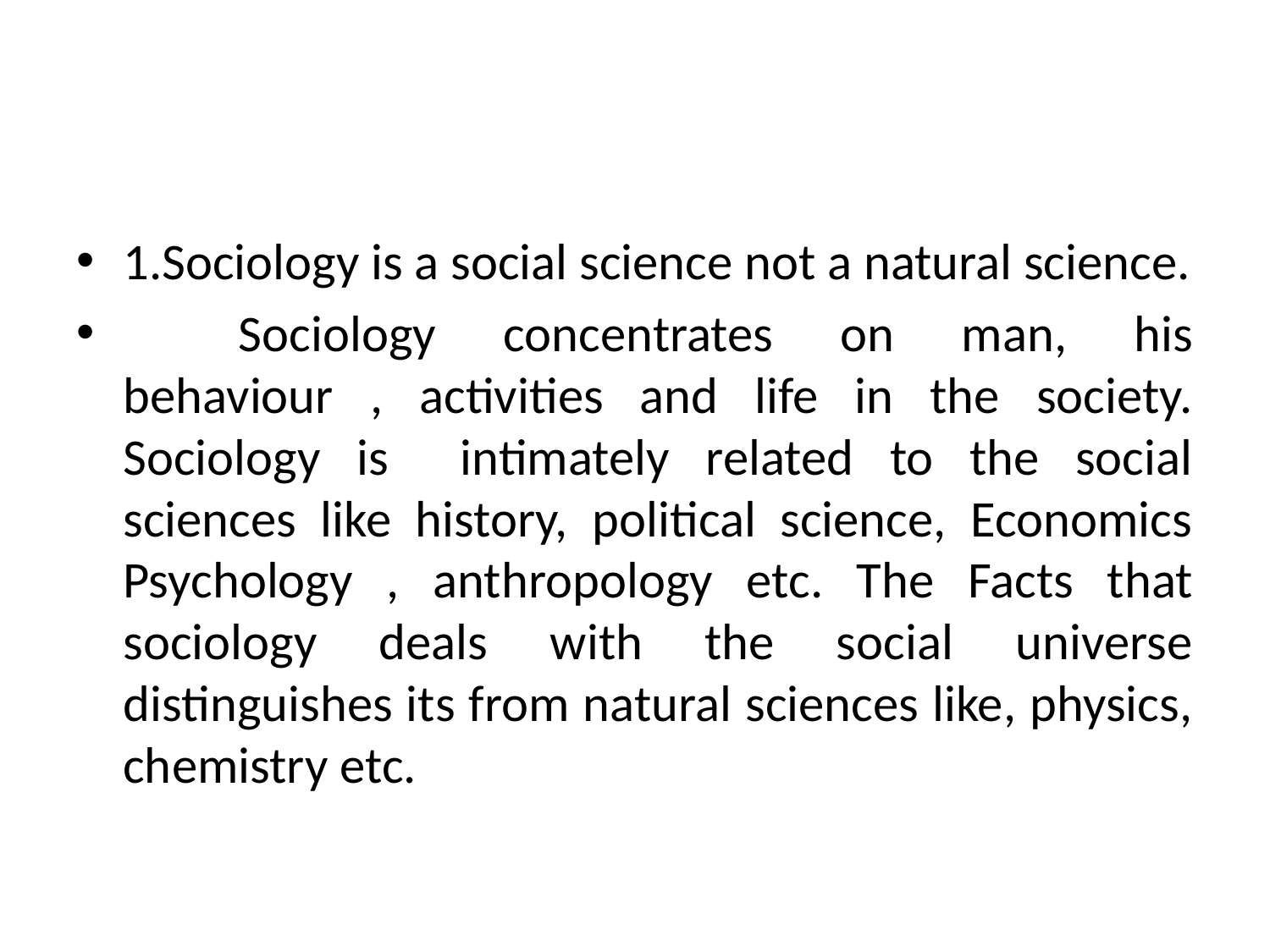

#
1.Sociology is a social science not a natural science.
	Sociology concentrates on man, his behaviour , activities and life in the society. Sociology is  intimately related to the social sciences like history, political science, Economics Psychology , anthropology etc. The Facts that sociology deals with the social universe distinguishes its from natural sciences like, physics, chemistry etc.